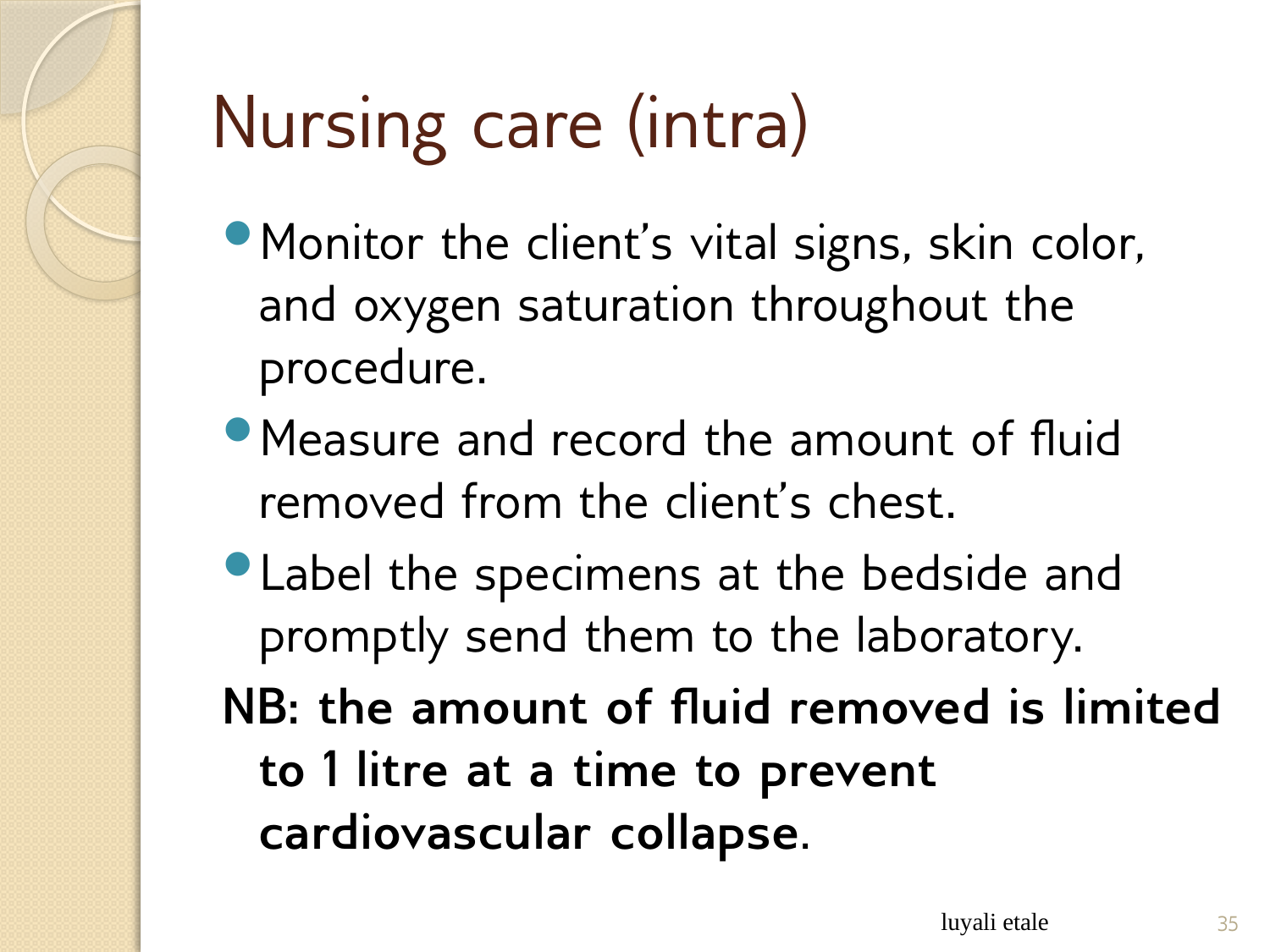

# Nursing care (intra)
Monitor the client’s vital signs, skin color, and oxygen saturation throughout the procedure.
Measure and record the amount of fluid removed from the client’s chest.
Label the specimens at the bedside and promptly send them to the laboratory.
NB: the amount of fluid removed is limited to 1 litre at a time to prevent cardiovascular collapse.
luyali etale
35